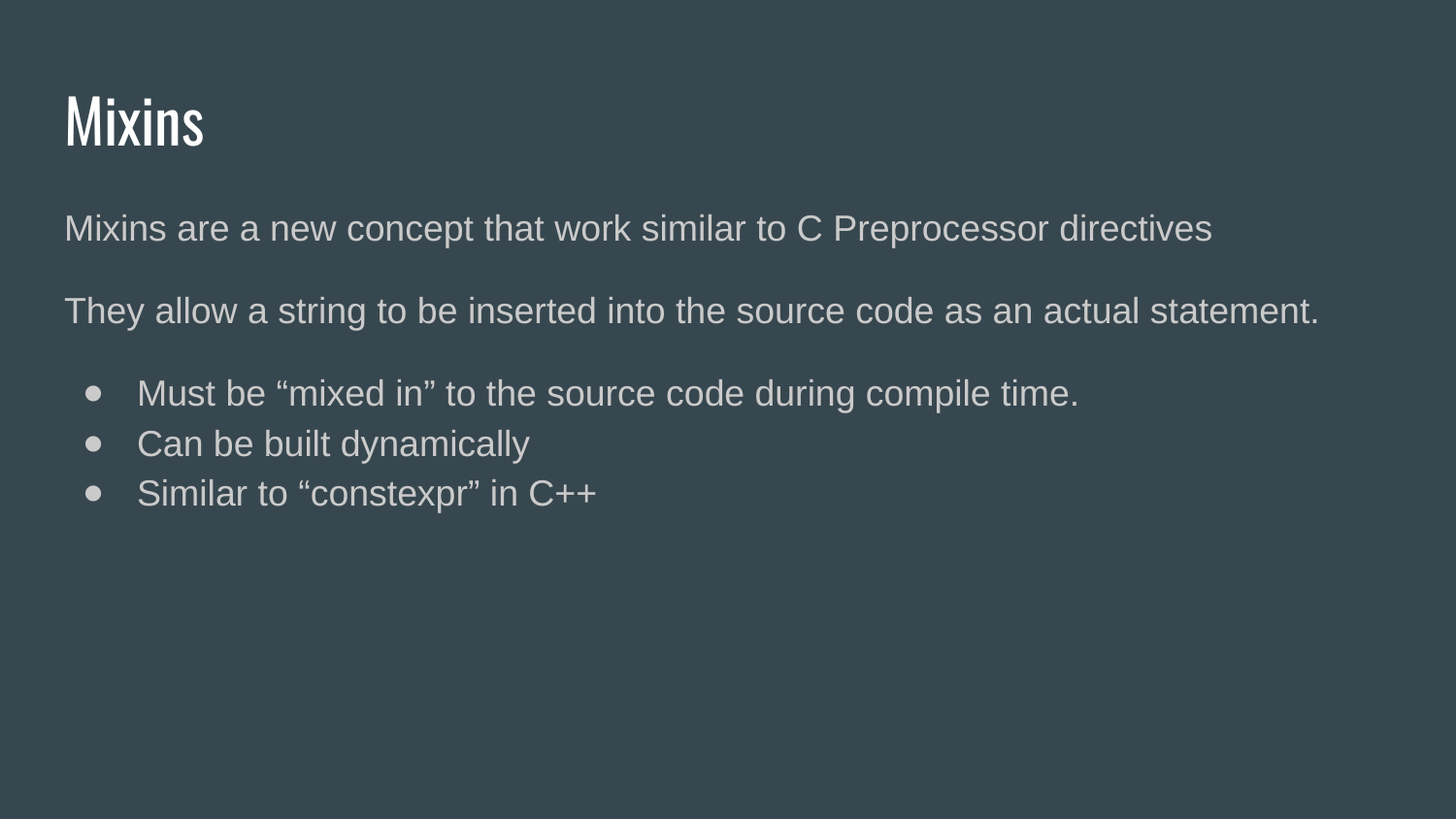

# Mixins
Mixins are a new concept that work similar to C Preprocessor directives
They allow a string to be inserted into the source code as an actual statement.
Must be “mixed in” to the source code during compile time.
Can be built dynamically
Similar to “constexpr” in C++